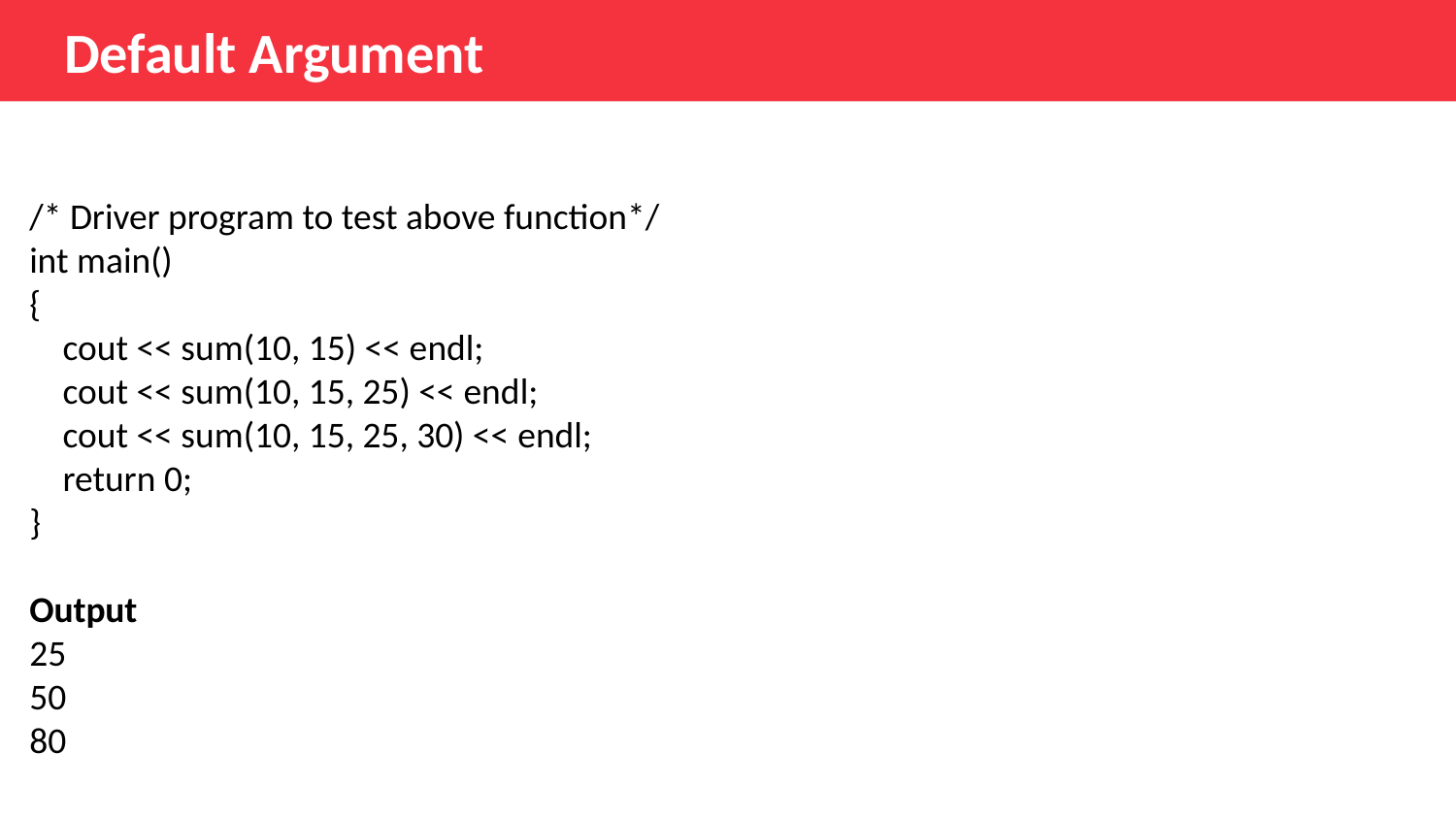

Default Argument

/* Driver program to test above function*/
int main()
{
    cout << sum(10, 15) << endl;
    cout << sum(10, 15, 25) << endl;
    cout << sum(10, 15, 25, 30) << endl;
    return 0;
}

Output
25
50
80